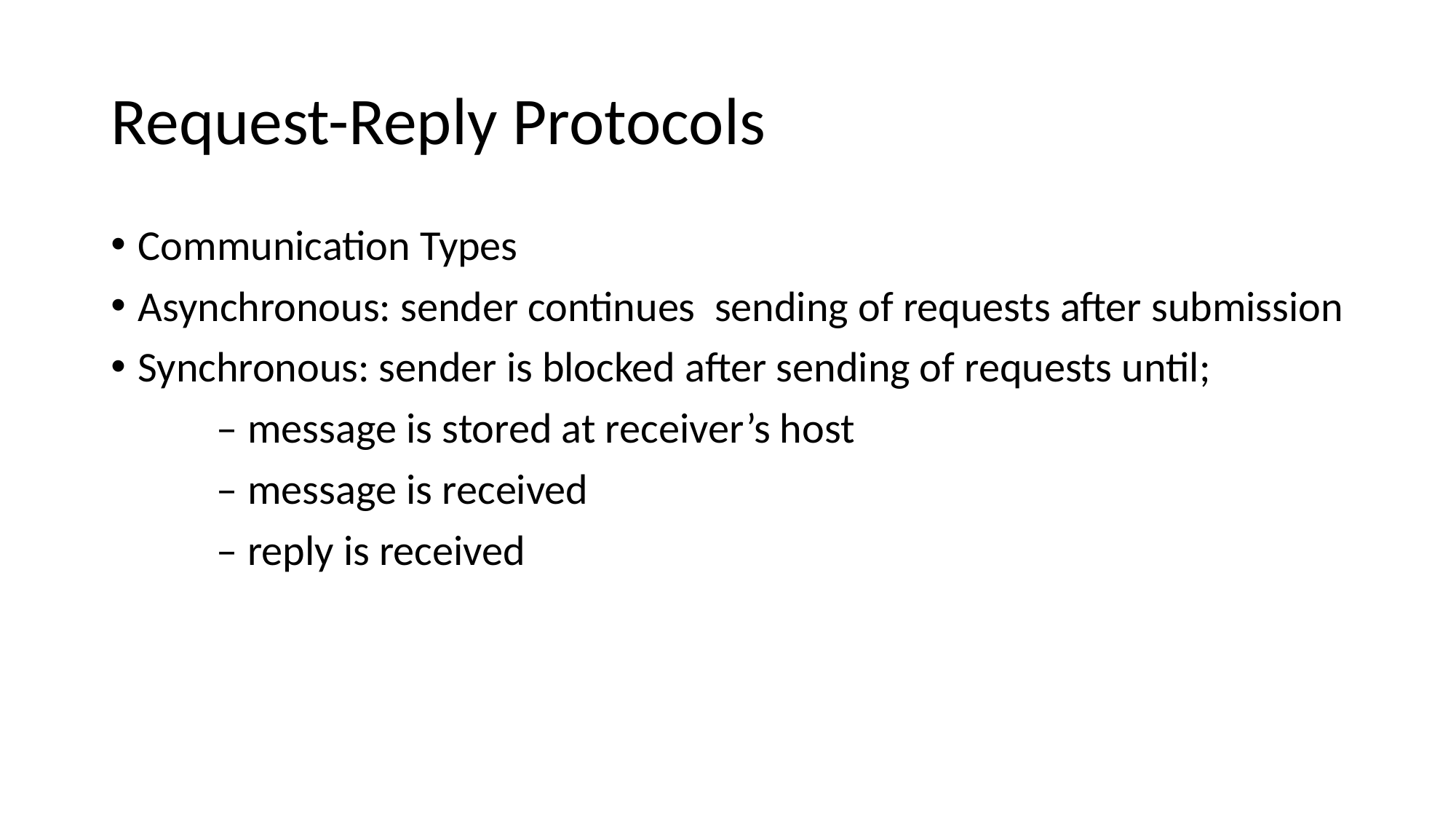

# Request-Reply Protocols
Communication Types
Asynchronous: sender continues  sending of requests after submission
Synchronous: sender is blocked after sending of requests until;
           – message is stored at receiver’s host
           – message is received
           – reply is received